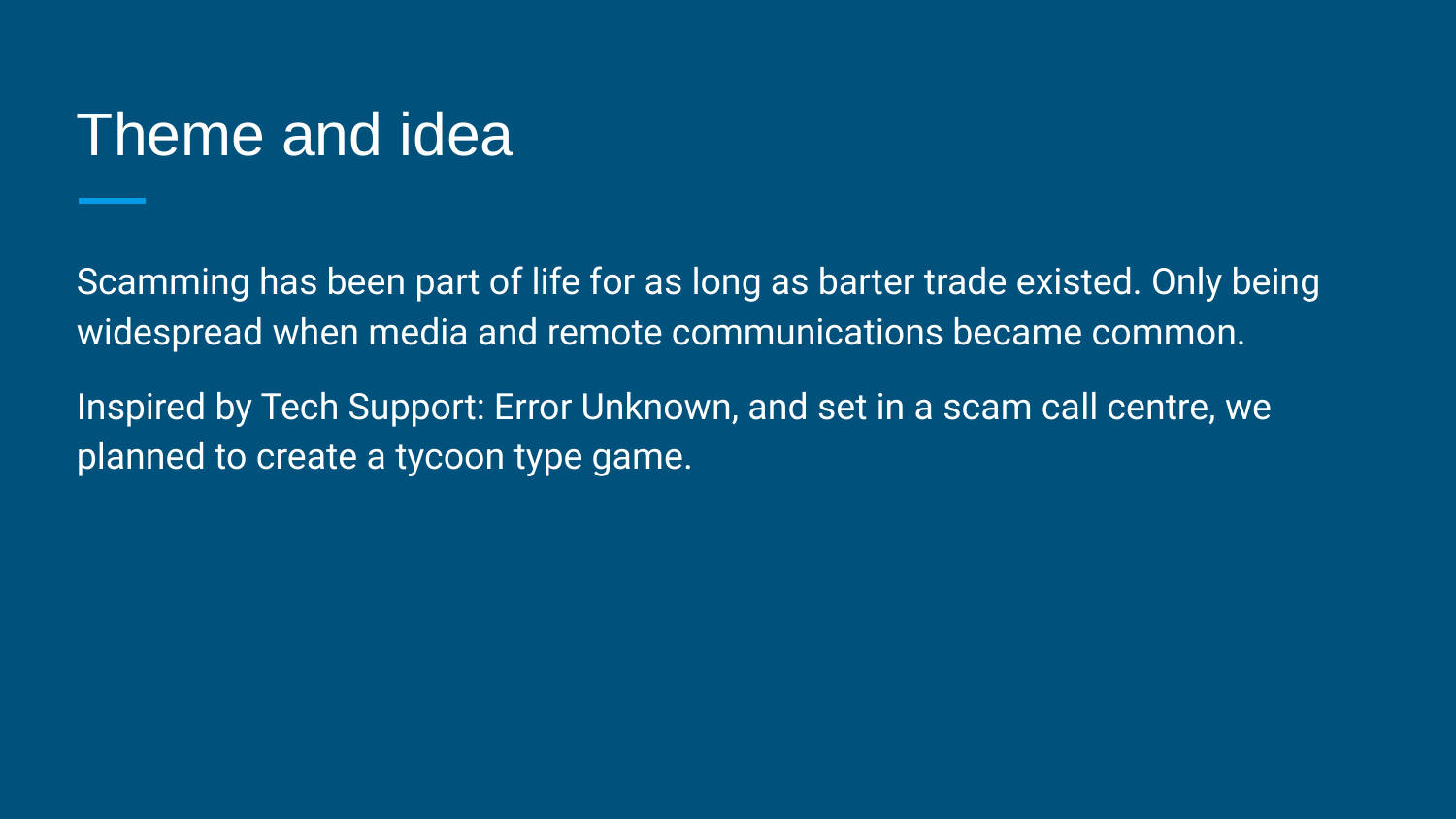

# Theme and idea
Scamming has been part of life for as long as barter trade existed. Only being widespread when media and remote communications became common.
Inspired by Tech Support: Error Unknown, and set in a scam call centre, we planned to create a tycoon type game.